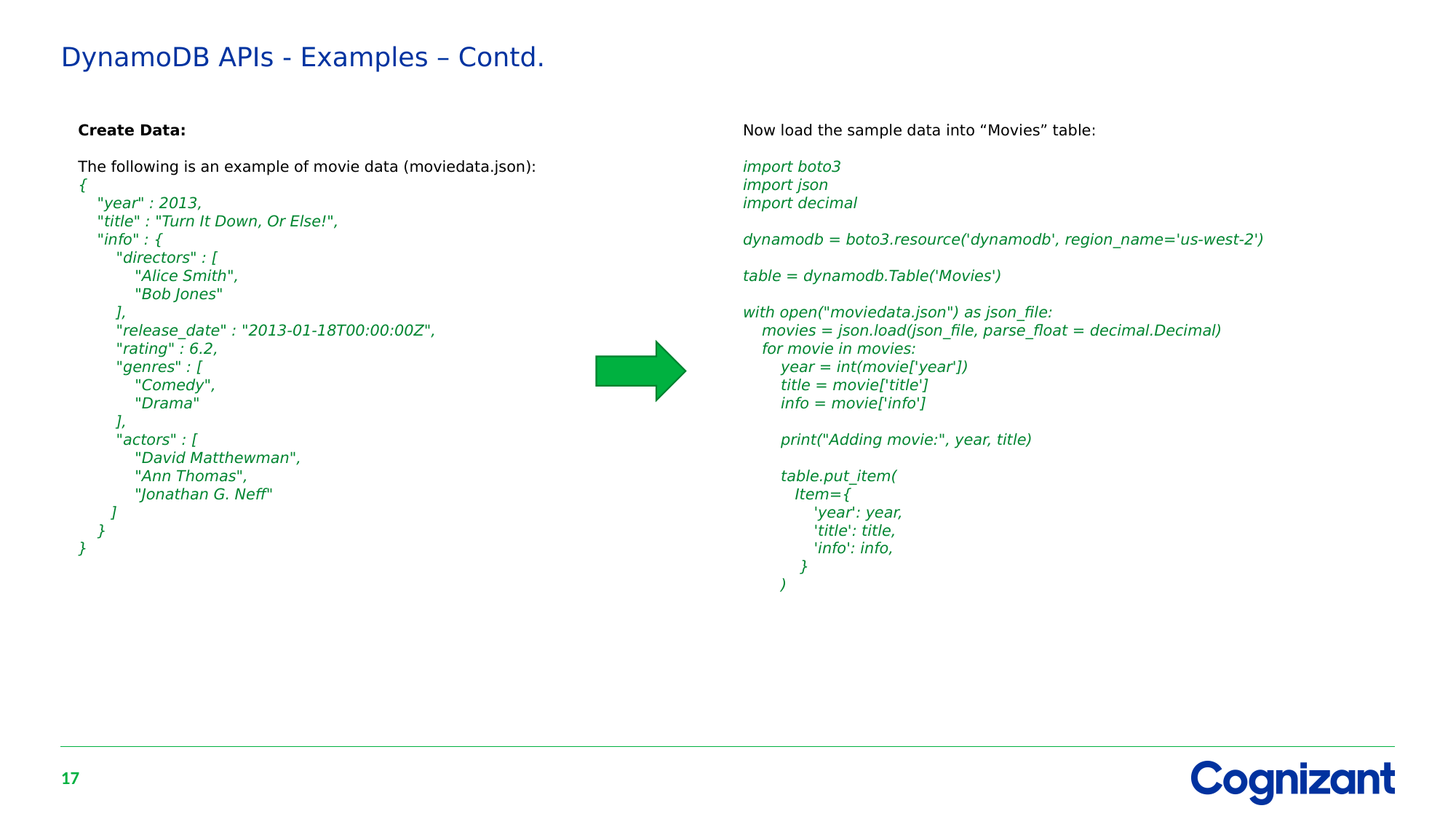

# DynamoDB APIs - Examples – Contd.
Create Data:

The following is an example of movie data (moviedata.json):
{
    "year" : 2013,
    "title" : "Turn It Down, Or Else!",
    "info" : {
        "directors" : [
            "Alice Smith",
            "Bob Jones"
        ],
        "release_date" : "2013-01-18T00:00:00Z",
        "rating" : 6.2,
        "genres" : [
            "Comedy",
            "Drama"
        ],
        "actors" : [
            "David Matthewman",
            "Ann Thomas",
            "Jonathan G. Neff"
       ]
    }
}
Now load the sample data into “Movies” table:

import boto3
import json
import decimal

dynamodb = boto3.resource('dynamodb', region_name='us-west-2')

table = dynamodb.Table('Movies')

with open("moviedata.json") as json_file:
    movies = json.load(json_file, parse_float = decimal.Decimal)
    for movie in movies:
        year = int(movie['year'])
        title = movie['title']
        info = movie['info']

        print("Adding movie:", year, title)

        table.put_item(
           Item={
               'year': year,
               'title': title,
               'info': info,
            }
        )

17